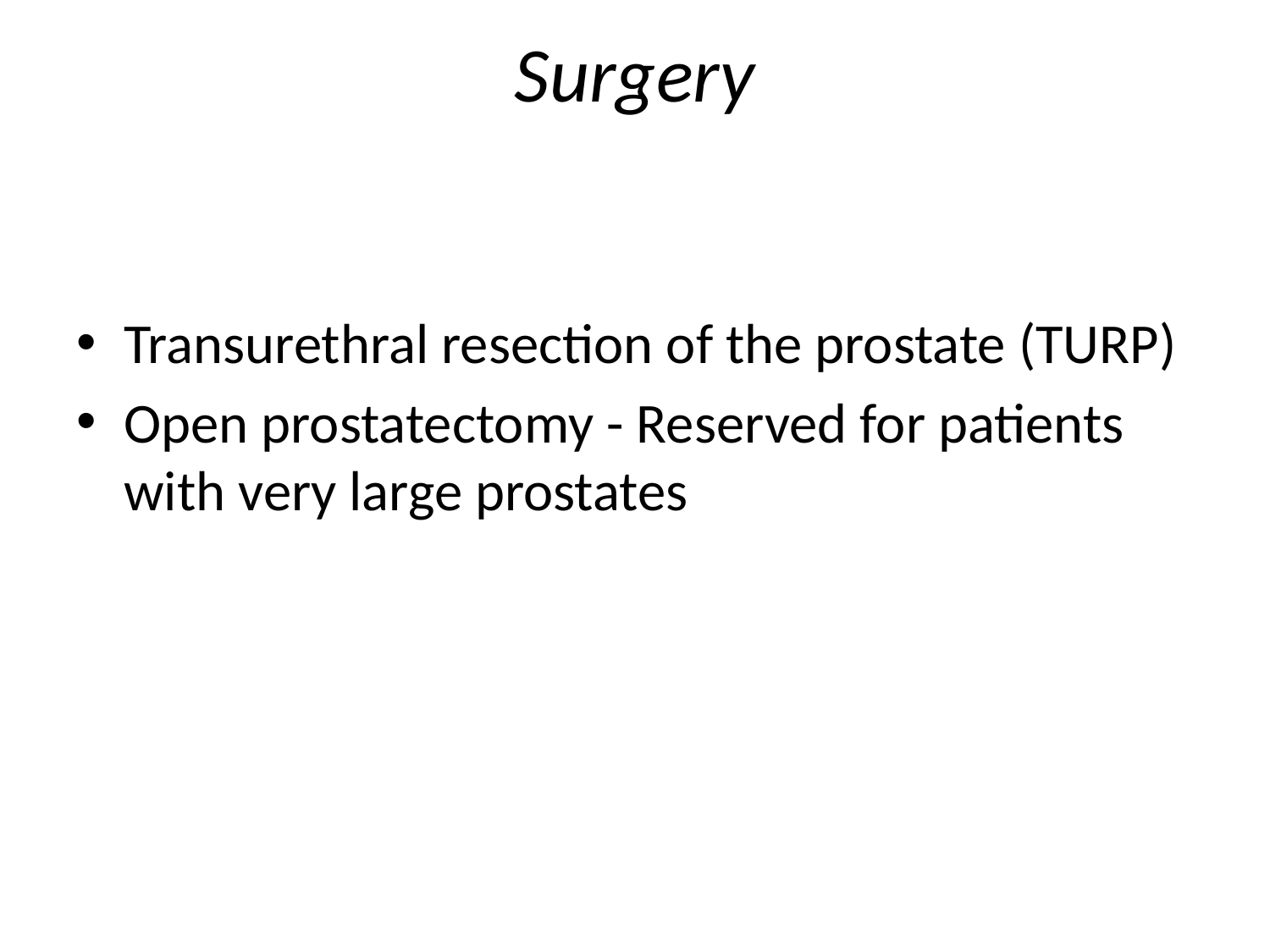

# Surgery

Transurethral resection of the prostate (TURP)
Open prostatectomy - Reserved for patients with very large prostates